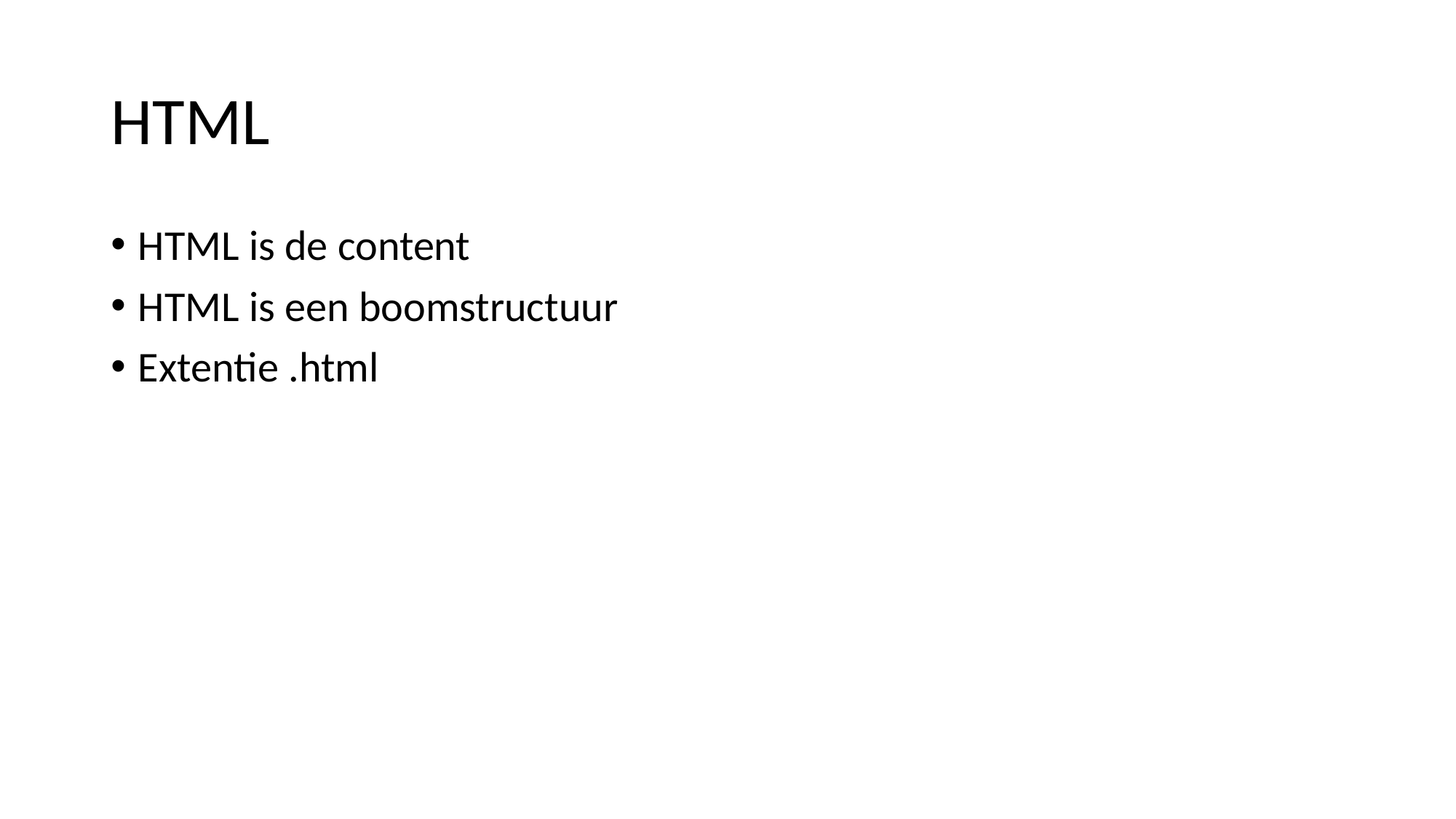

# HTML
HTML is de content
HTML is een boomstructuur
Extentie .html